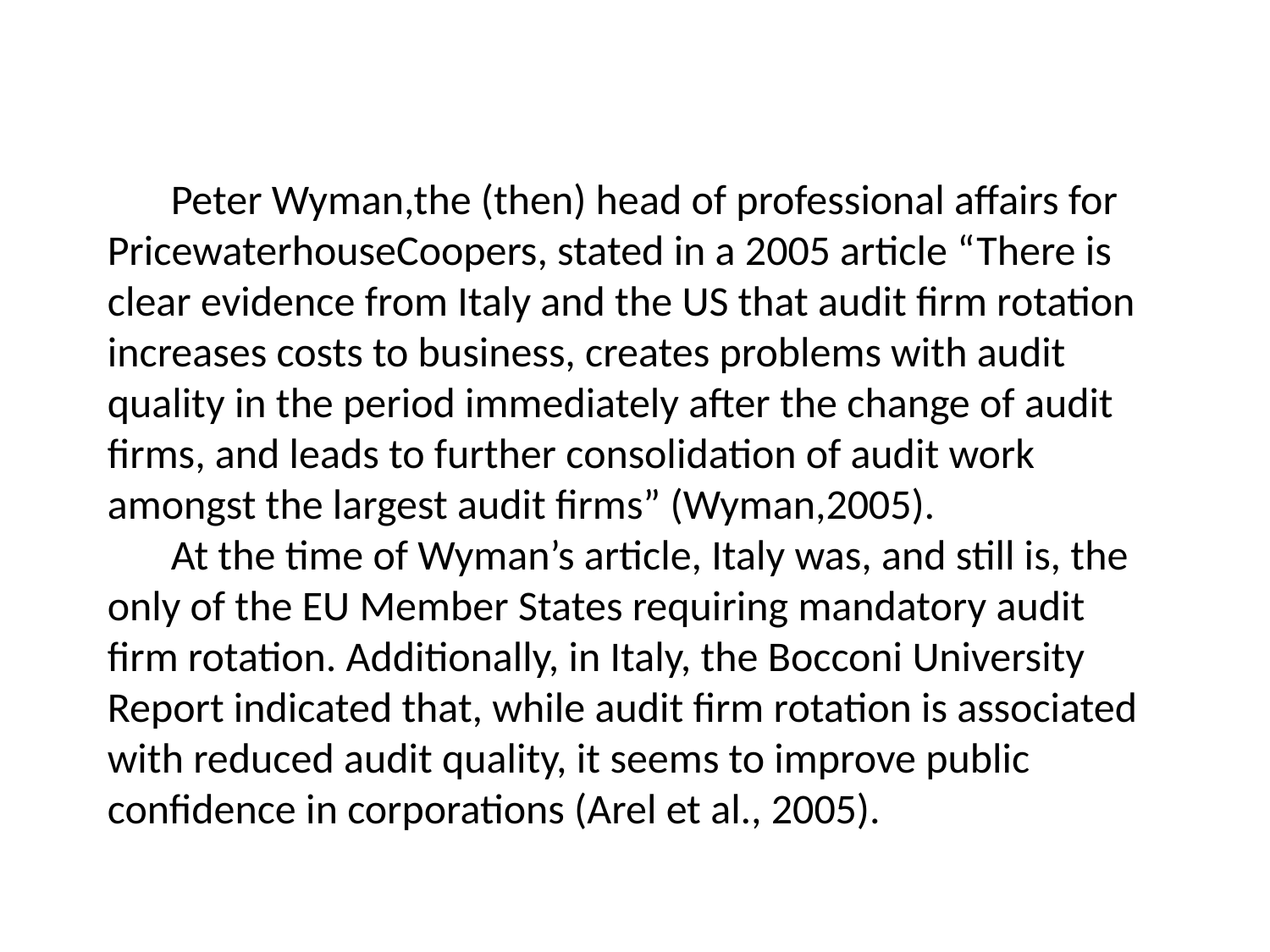

#
Peter Wyman,the (then) head of professional affairs for PricewaterhouseCoopers, stated in a 2005 article “There is clear evidence from Italy and the US that audit ﬁrm rotation increases costs to business, creates problems with audit quality in the period immediately after the change of audit ﬁrms, and leads to further consolidation of audit work amongst the largest audit ﬁrms” (Wyman,2005).
At the time of Wyman’s article, Italy was, and still is, the only of the EU Member States requiring mandatory audit ﬁrm rotation. Additionally, in Italy, the Bocconi University Report indicated that, while audit ﬁrm rotation is associated with reduced audit quality, it seems to improve public conﬁdence in corporations (Arel et al., 2005).